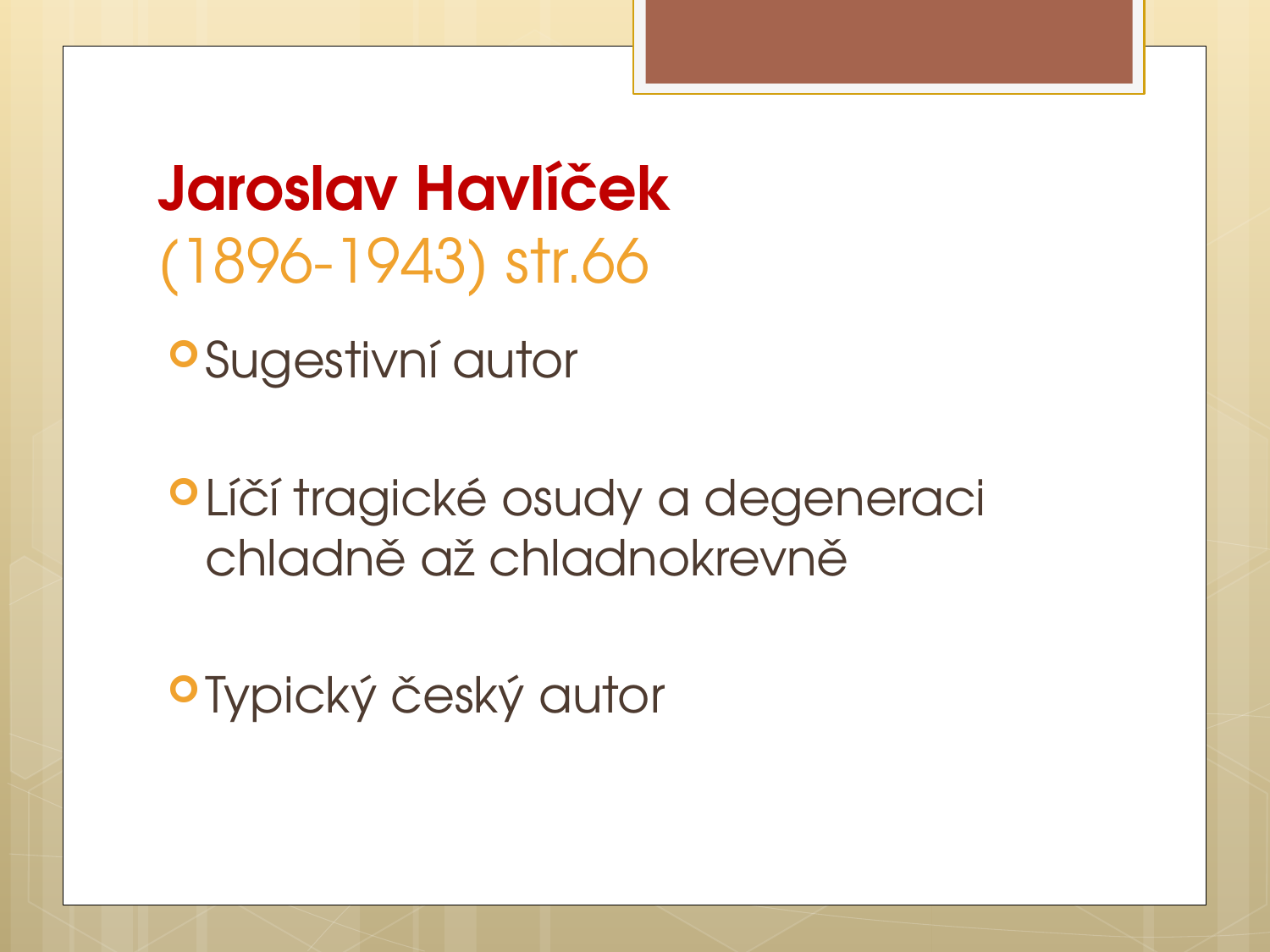

# Jaroslav Havlíček (1896-1943) str.66
Sugestivní autor

Líčí tragické osudy a degeneraci chladně až chladnokrevně

Typický český autor